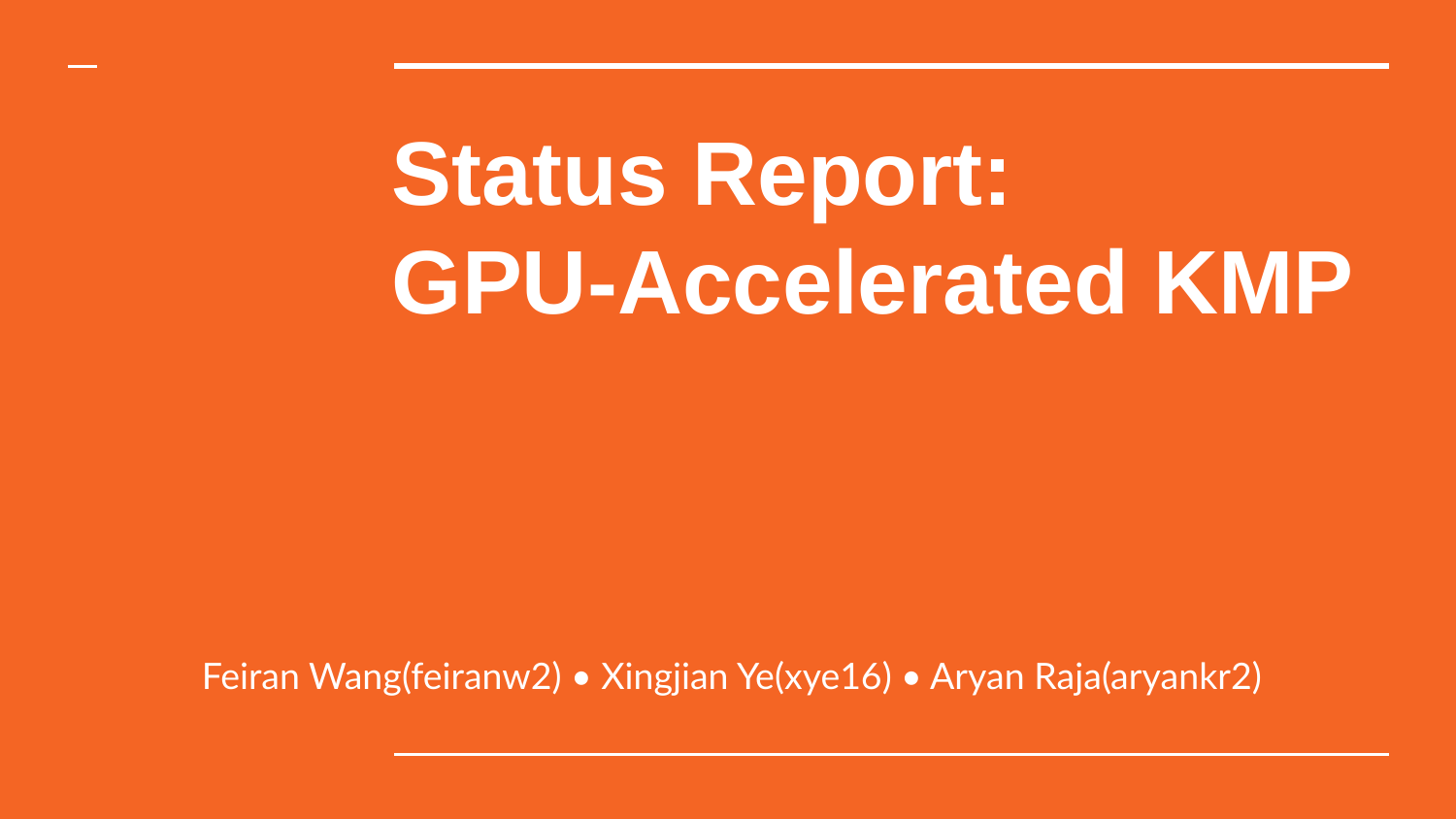

# Status Report: GPU-Accelerated KMP
Feiran Wang(feiranw2) • Xingjian Ye(xye16) • Aryan Raja(aryankr2)